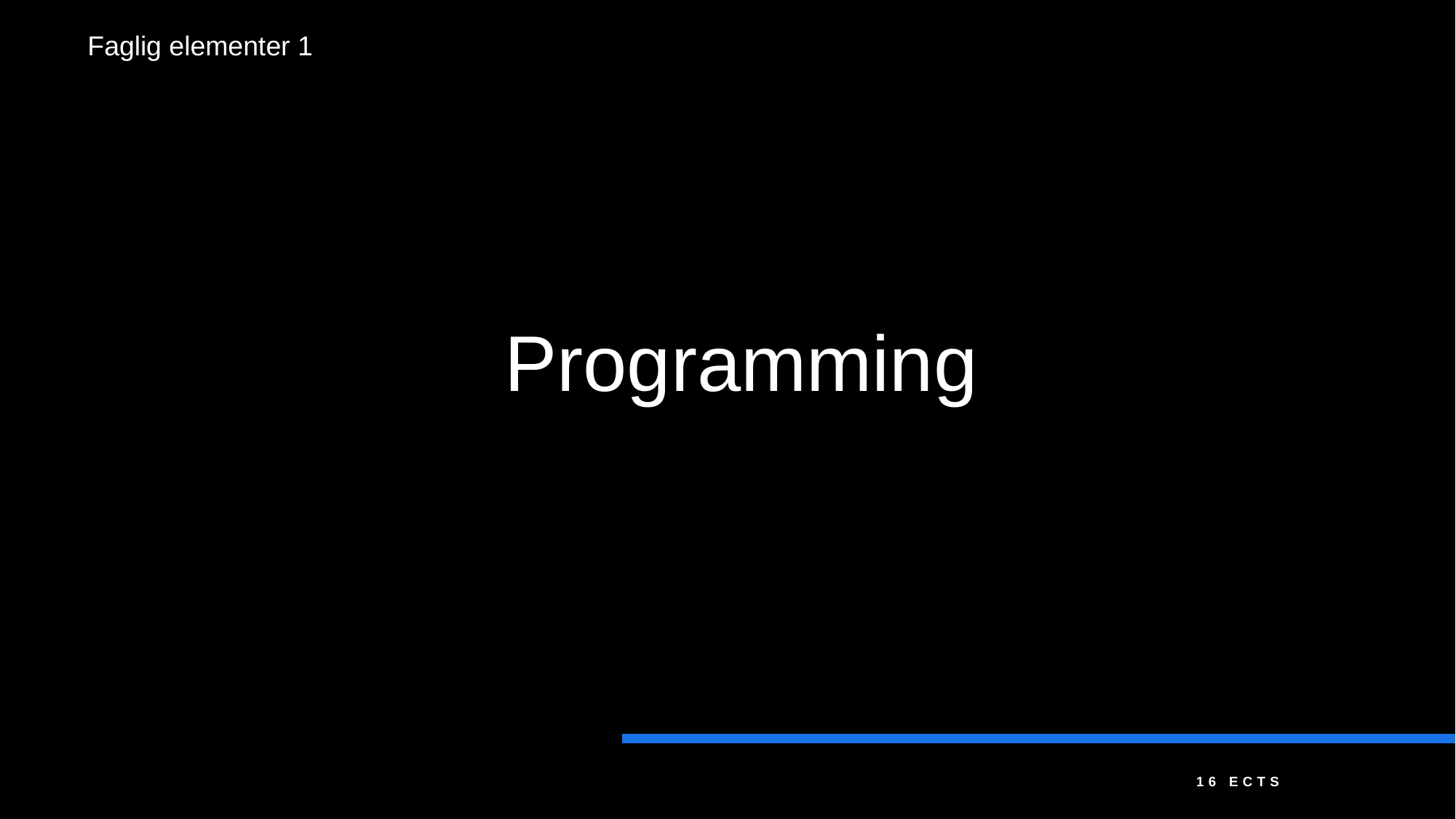

Faglig elementer 1
# Programming
3/9/25
16 ECTS
6